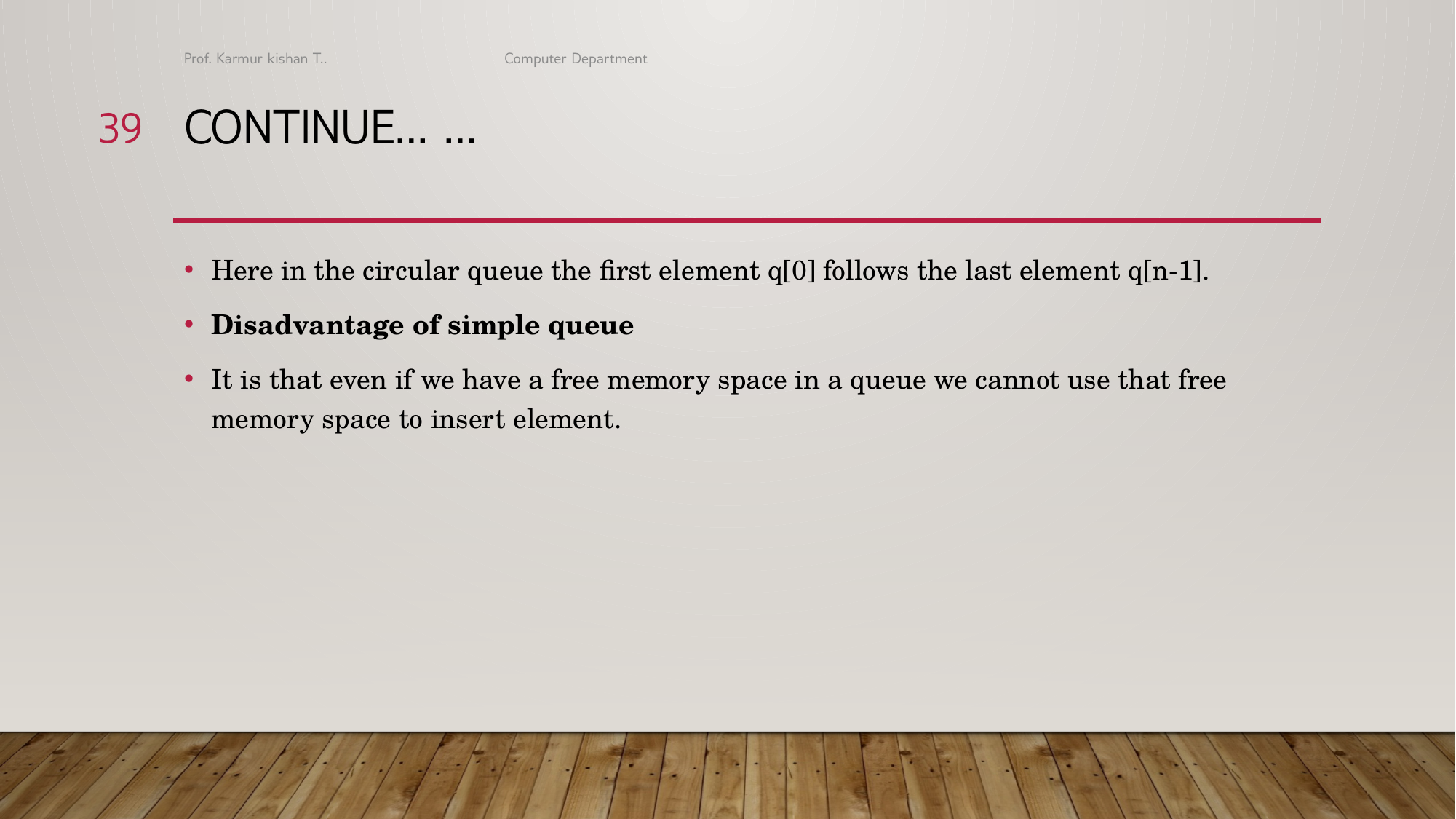

Prof. Karmur kishan T..                                       Computer Department
39
# Continue… …
Here in the circular queue the first element q[0] follows the last element q[n-1].
Disadvantage of simple queue
It is that even if we have a free memory space in a queue we cannot use that free memory space to insert element.